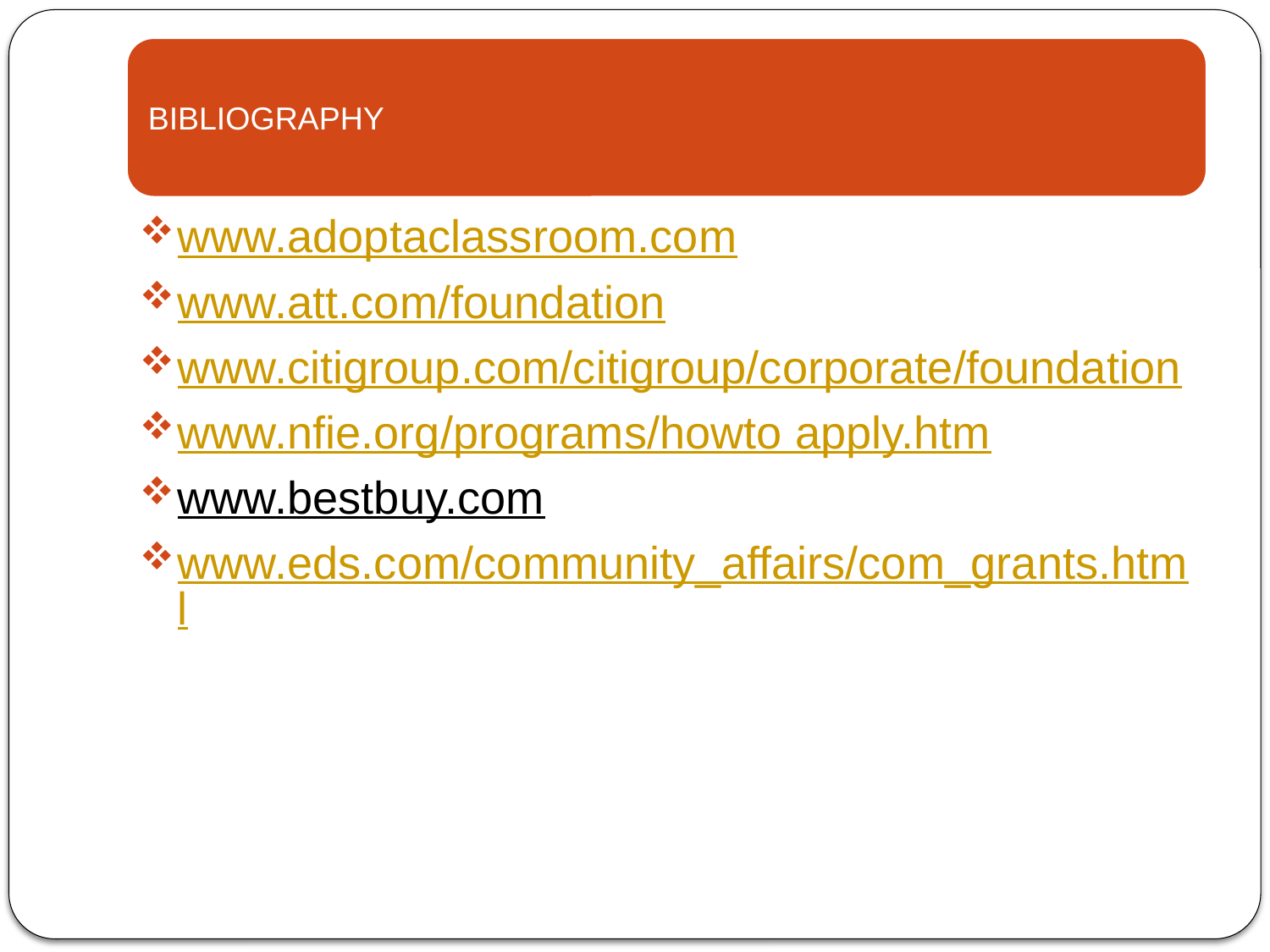

BIBLIOGRAPHY
www.adoptaclassroom.com
www.att.com/foundation
www.citigroup.com/citigroup/corporate/foundation
www.nfie.org/programs/howto apply.htm
www.bestbuy.com
www.eds.com/community_affairs/com_grants.html